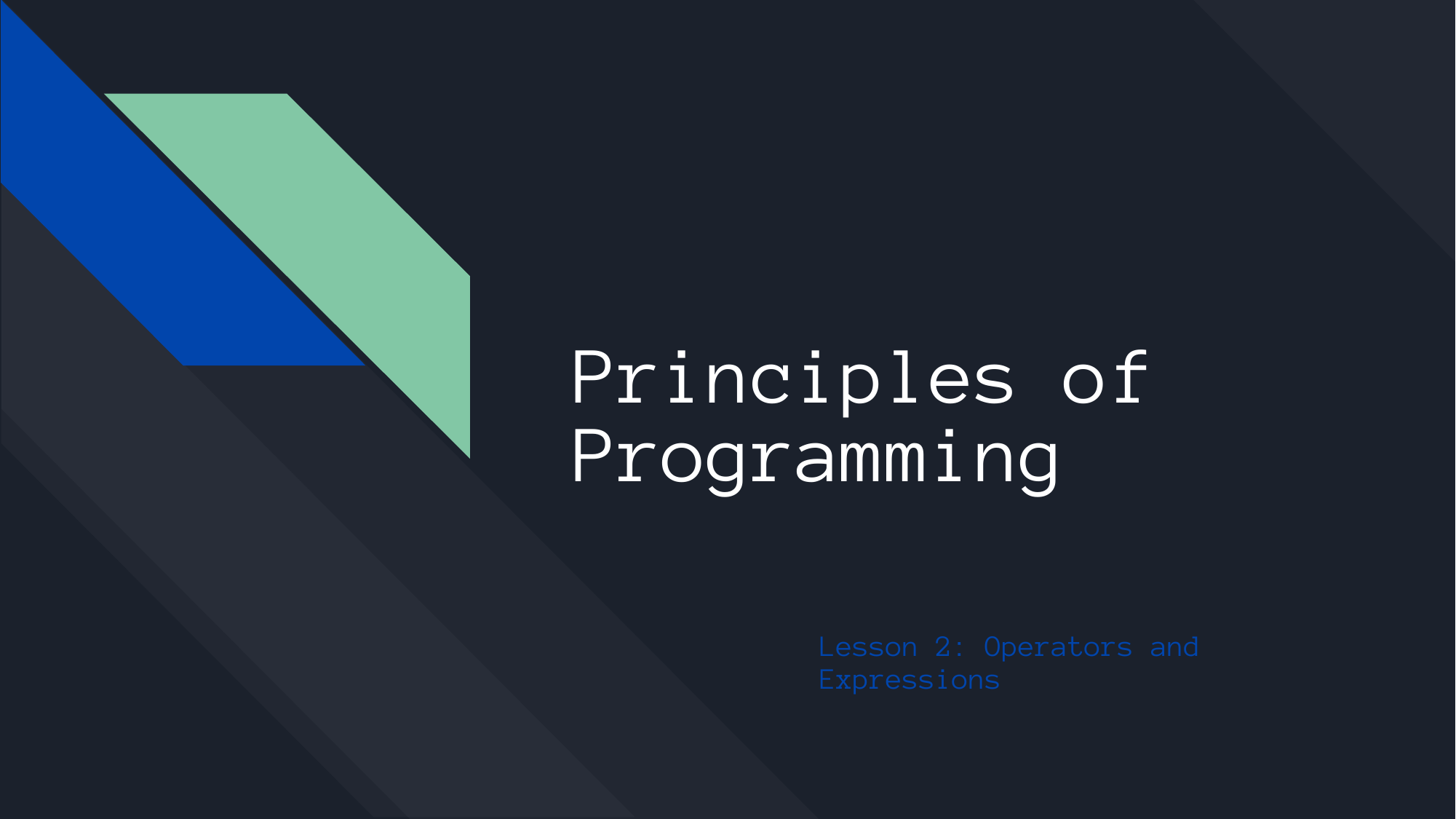

# Principles of Programming
Lesson 2: Operators and Expressions